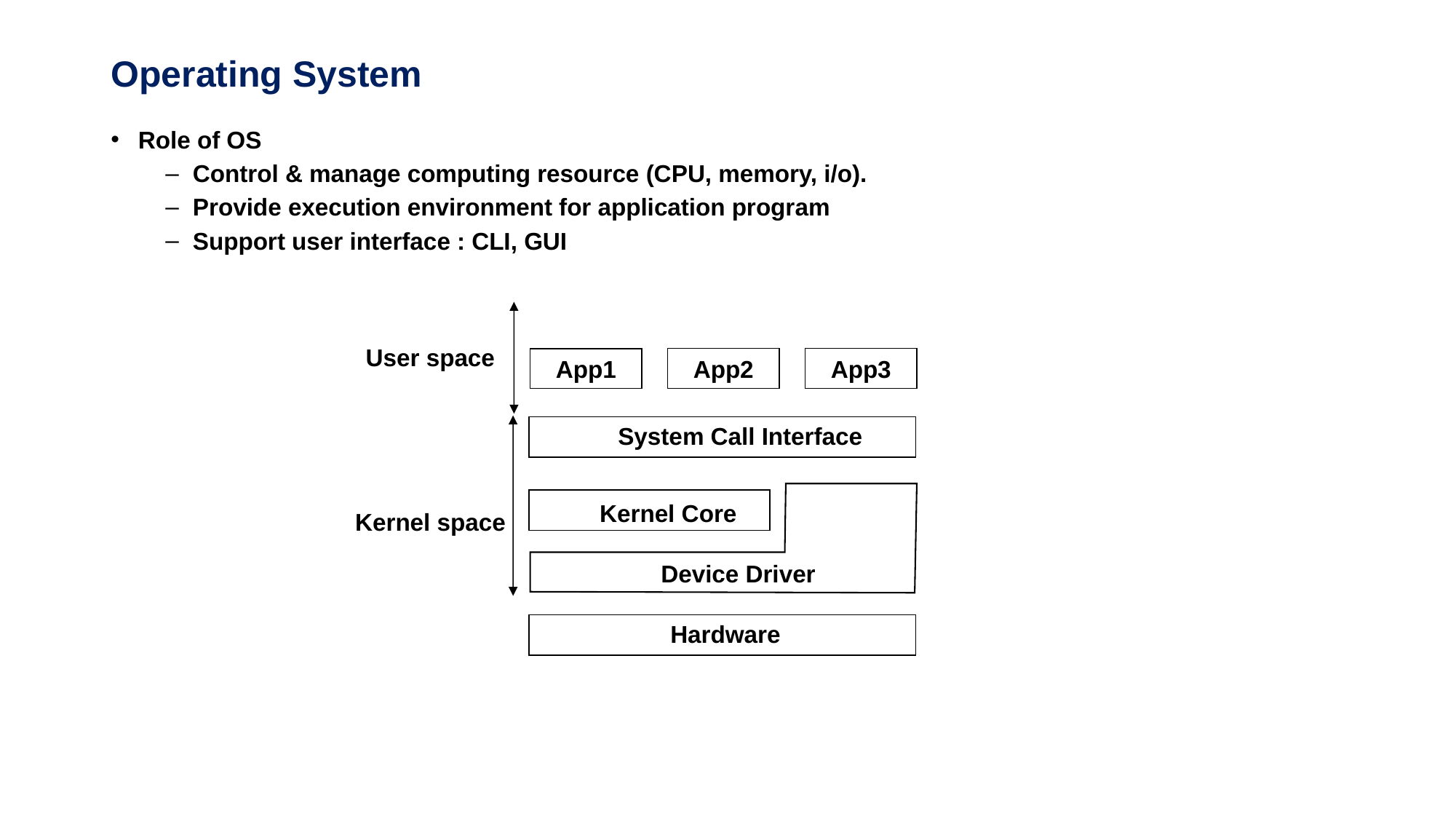

# Operating System
Role of OS
Control & manage computing resource (CPU, memory, i/o).
Provide execution environment for application program
Support user interface : CLI, GUI
User space

App2
App3
App1

System Call Interface

Kernel space

Kernel Core
Device Driver
Hardware